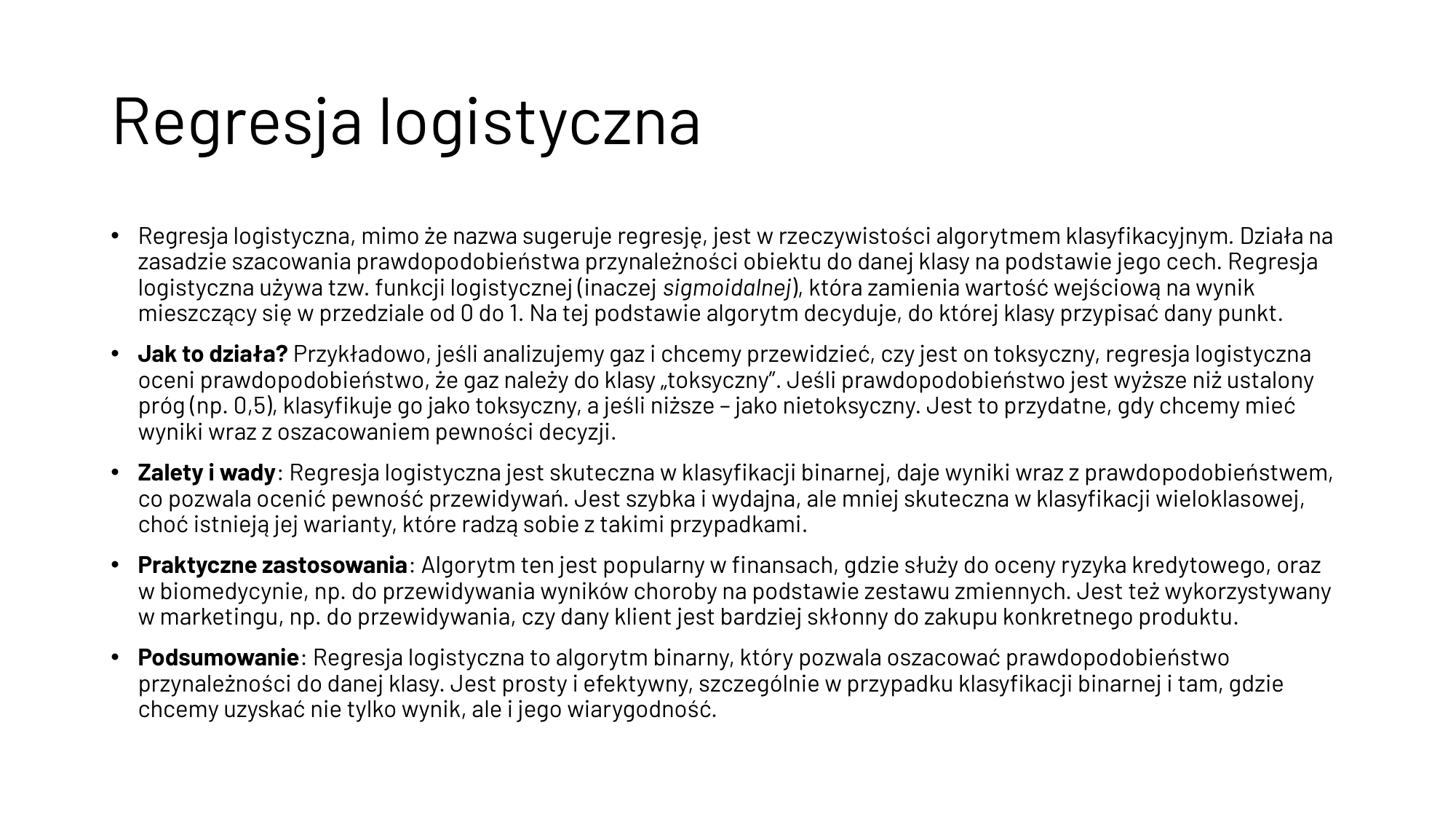

# Regresja logistyczna
Regresja logistyczna, mimo że nazwa sugeruje regresję, jest w rzeczywistości algorytmem klasyfikacyjnym. Działa na zasadzie szacowania prawdopodobieństwa przynależności obiektu do danej klasy na podstawie jego cech. Regresja logistyczna używa tzw. funkcji logistycznej (inaczej sigmoidalnej), która zamienia wartość wejściową na wynik mieszczący się w przedziale od 0 do 1. Na tej podstawie algorytm decyduje, do której klasy przypisać dany punkt.
Jak to działa? Przykładowo, jeśli analizujemy gaz i chcemy przewidzieć, czy jest on toksyczny, regresja logistyczna oceni prawdopodobieństwo, że gaz należy do klasy „toksyczny”. Jeśli prawdopodobieństwo jest wyższe niż ustalony próg (np. 0,5), klasyfikuje go jako toksyczny, a jeśli niższe – jako nietoksyczny. Jest to przydatne, gdy chcemy mieć wyniki wraz z oszacowaniem pewności decyzji.
Zalety i wady: Regresja logistyczna jest skuteczna w klasyfikacji binarnej, daje wyniki wraz z prawdopodobieństwem, co pozwala ocenić pewność przewidywań. Jest szybka i wydajna, ale mniej skuteczna w klasyfikacji wieloklasowej, choć istnieją jej warianty, które radzą sobie z takimi przypadkami.
Praktyczne zastosowania: Algorytm ten jest popularny w finansach, gdzie służy do oceny ryzyka kredytowego, oraz w biomedycynie, np. do przewidywania wyników choroby na podstawie zestawu zmiennych. Jest też wykorzystywany w marketingu, np. do przewidywania, czy dany klient jest bardziej skłonny do zakupu konkretnego produktu.
Podsumowanie: Regresja logistyczna to algorytm binarny, który pozwala oszacować prawdopodobieństwo przynależności do danej klasy. Jest prosty i efektywny, szczególnie w przypadku klasyfikacji binarnej i tam, gdzie chcemy uzyskać nie tylko wynik, ale i jego wiarygodność.